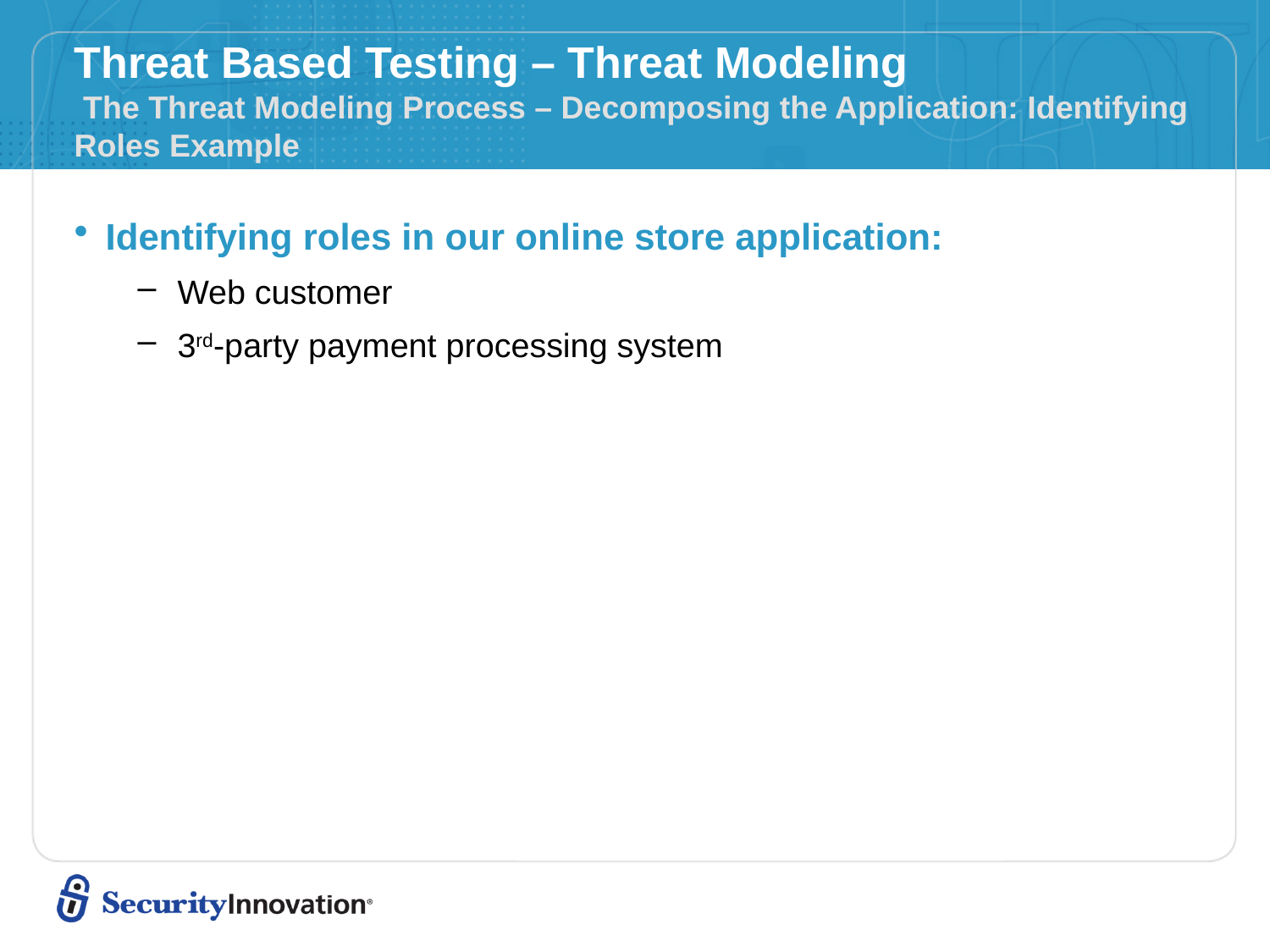

# Threat Based Testing – Threat Modeling The Threat Modeling Process – Decomposing the Application: Identifying Roles Example
Identifying roles in our online store application:
Web customer
3rd-party payment processing system